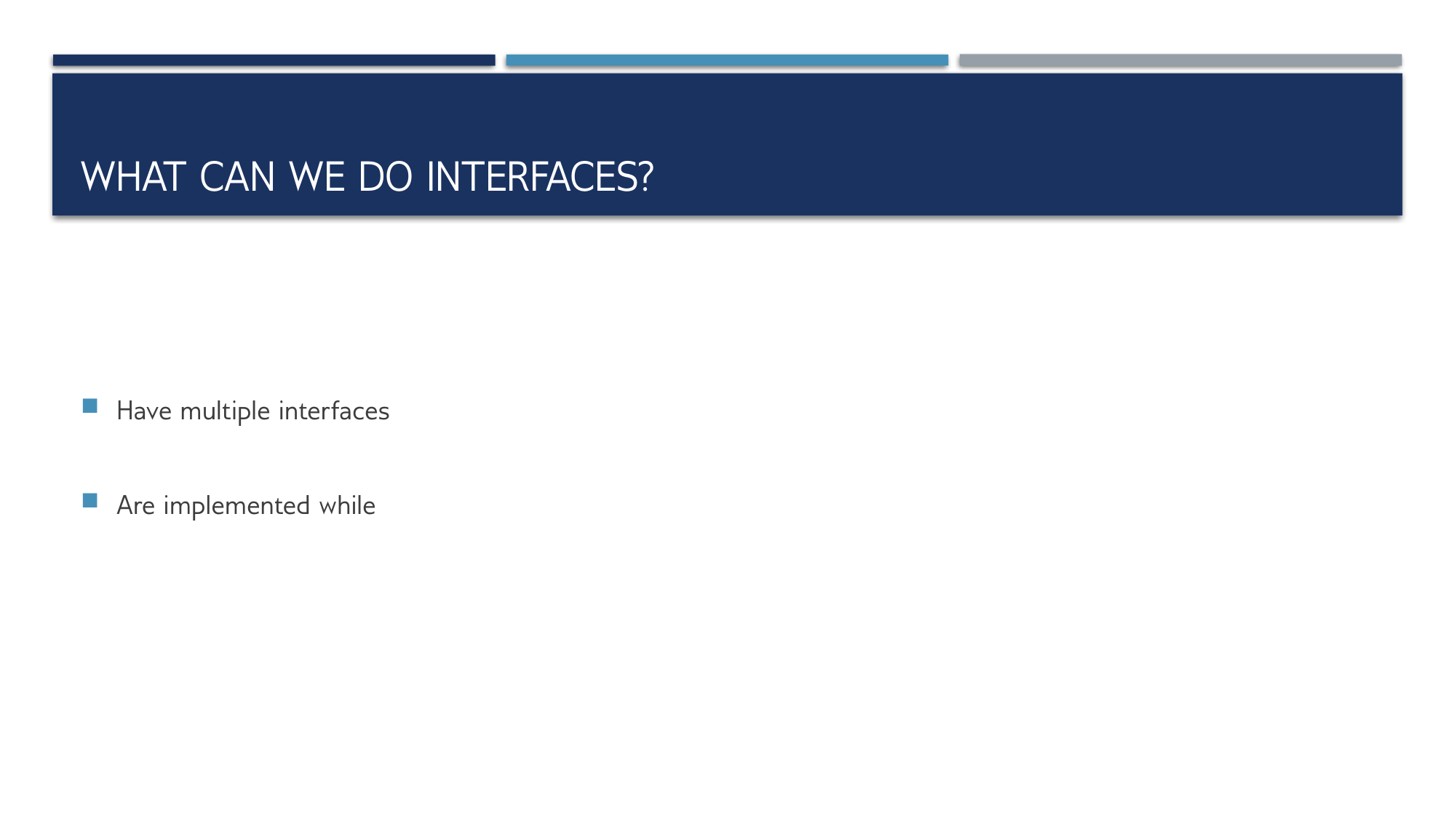

# What can we do interfaces?
Have multiple interfaces

Are implemented while